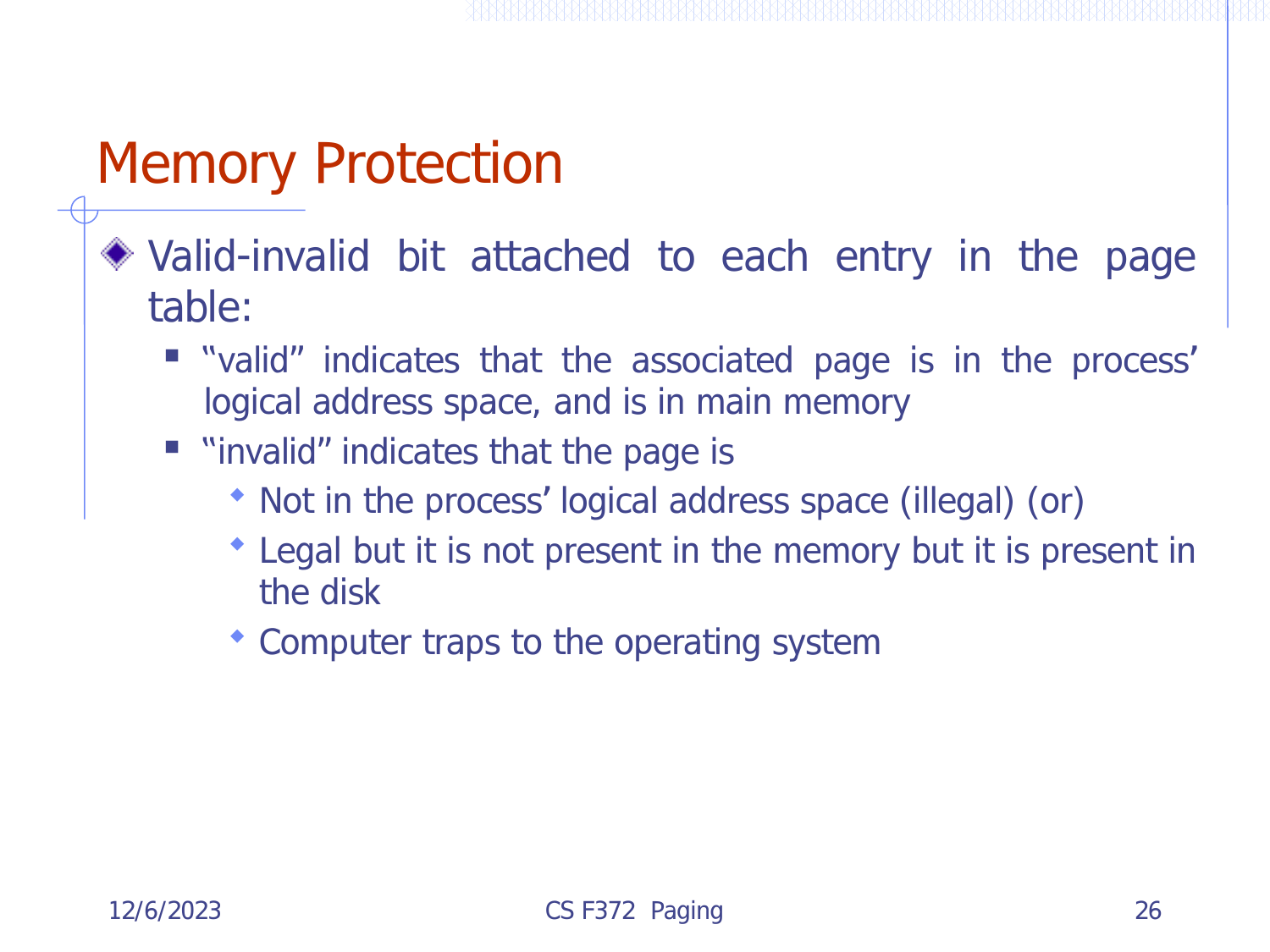

# Memory Protection
Valid-invalid bit attached to each entry in the page table:
“valid” indicates that the associated page is in the process’ logical address space, and is in main memory
“invalid” indicates that the page is
Not in the process’ logical address space (illegal) (or)
Legal but it is not present in the memory but it is present in the disk
Computer traps to the operating system
12/6/2023
CS F372  Paging
26